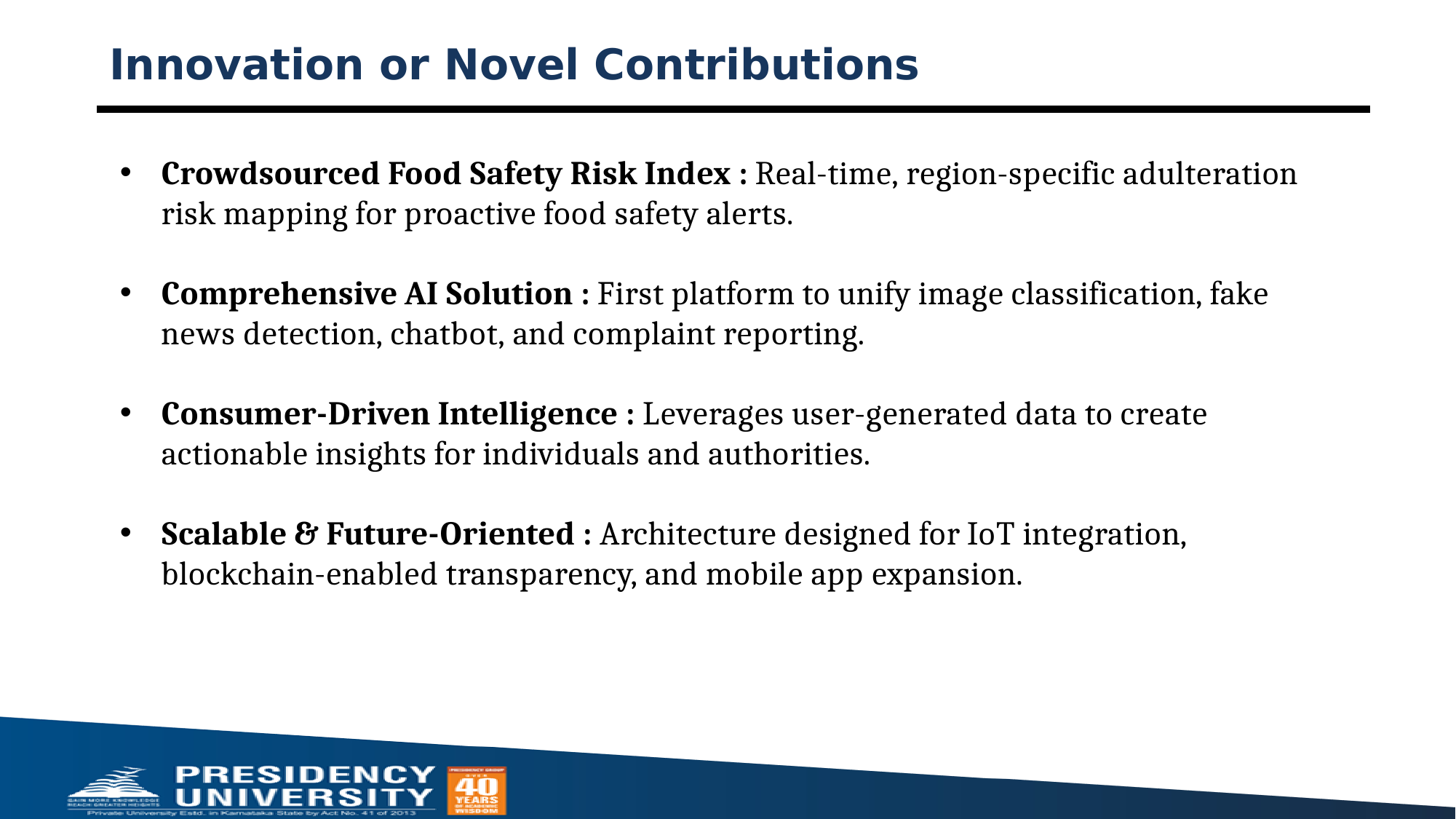

# Innovation or Novel Contributions
Crowdsourced Food Safety Risk Index : Real-time, region-specific adulteration risk mapping for proactive food safety alerts.

Comprehensive AI Solution : First platform to unify image classification, fake news detection, chatbot, and complaint reporting.

Consumer-Driven Intelligence : Leverages user-generated data to create actionable insights for individuals and authorities.

Scalable & Future-Oriented : Architecture designed for IoT integration, blockchain-enabled transparency, and mobile app expansion.